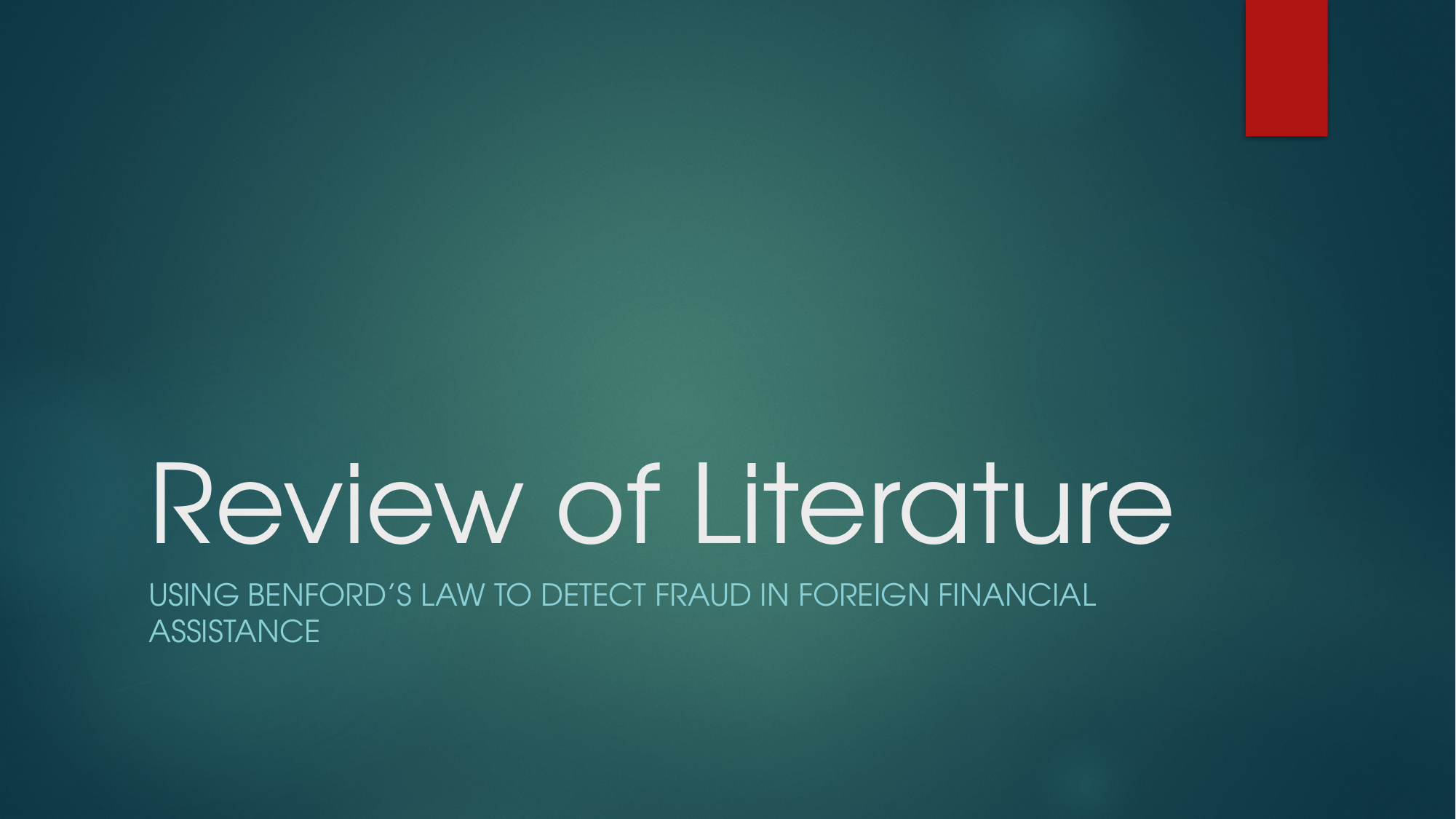

# Review of Literature
Using Benford’s law to detect Fraud in foreign financial Assistance